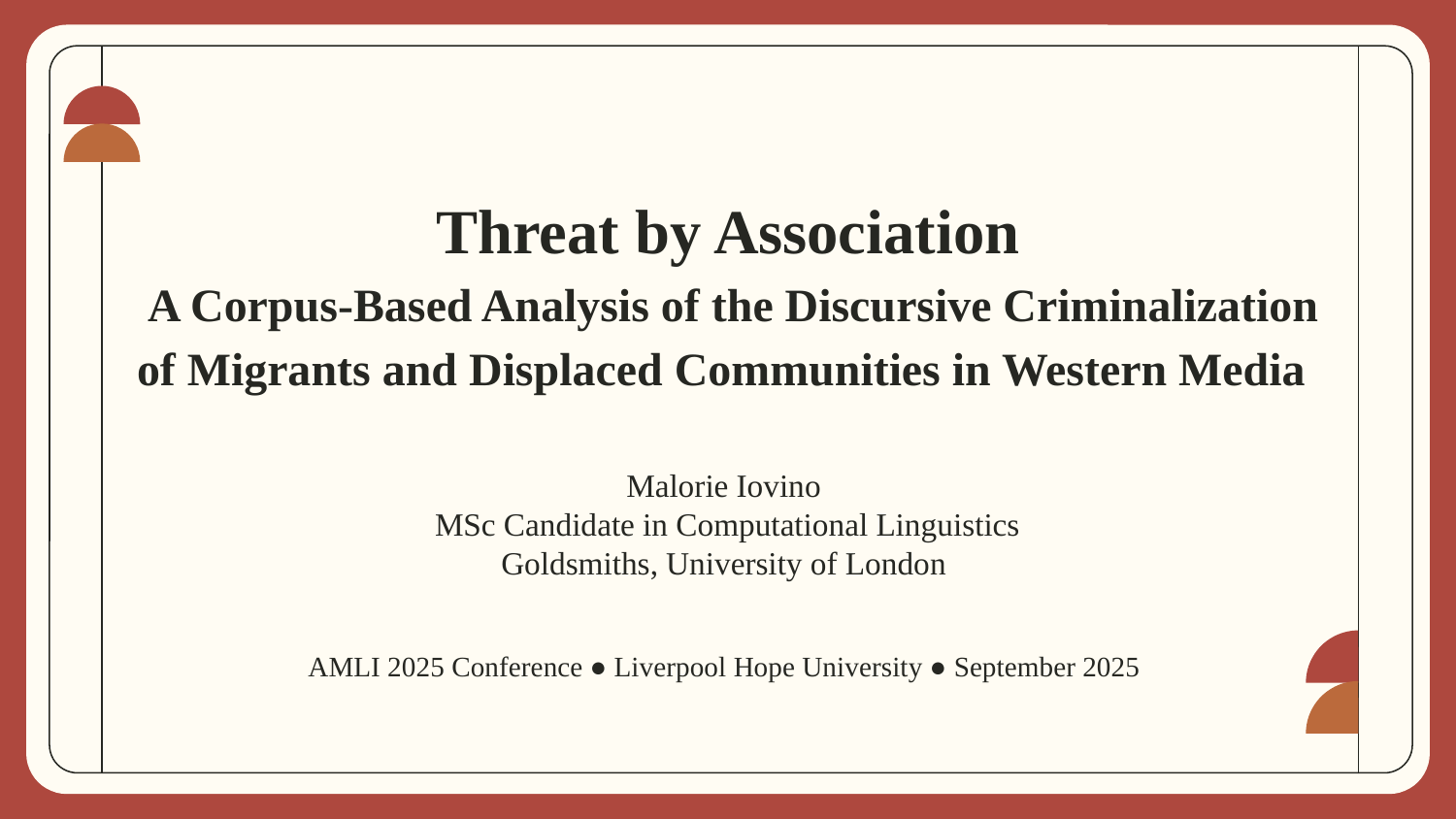

# Threat by Association
 A Corpus-Based Analysis of the Discursive Criminalization of Migrants and Displaced Communities in Western Media
Malorie Iovino
MSc Candidate in Computational Linguistics
Goldsmiths, University of London
AMLI 2025 Conference ● Liverpool Hope University ● September 2025